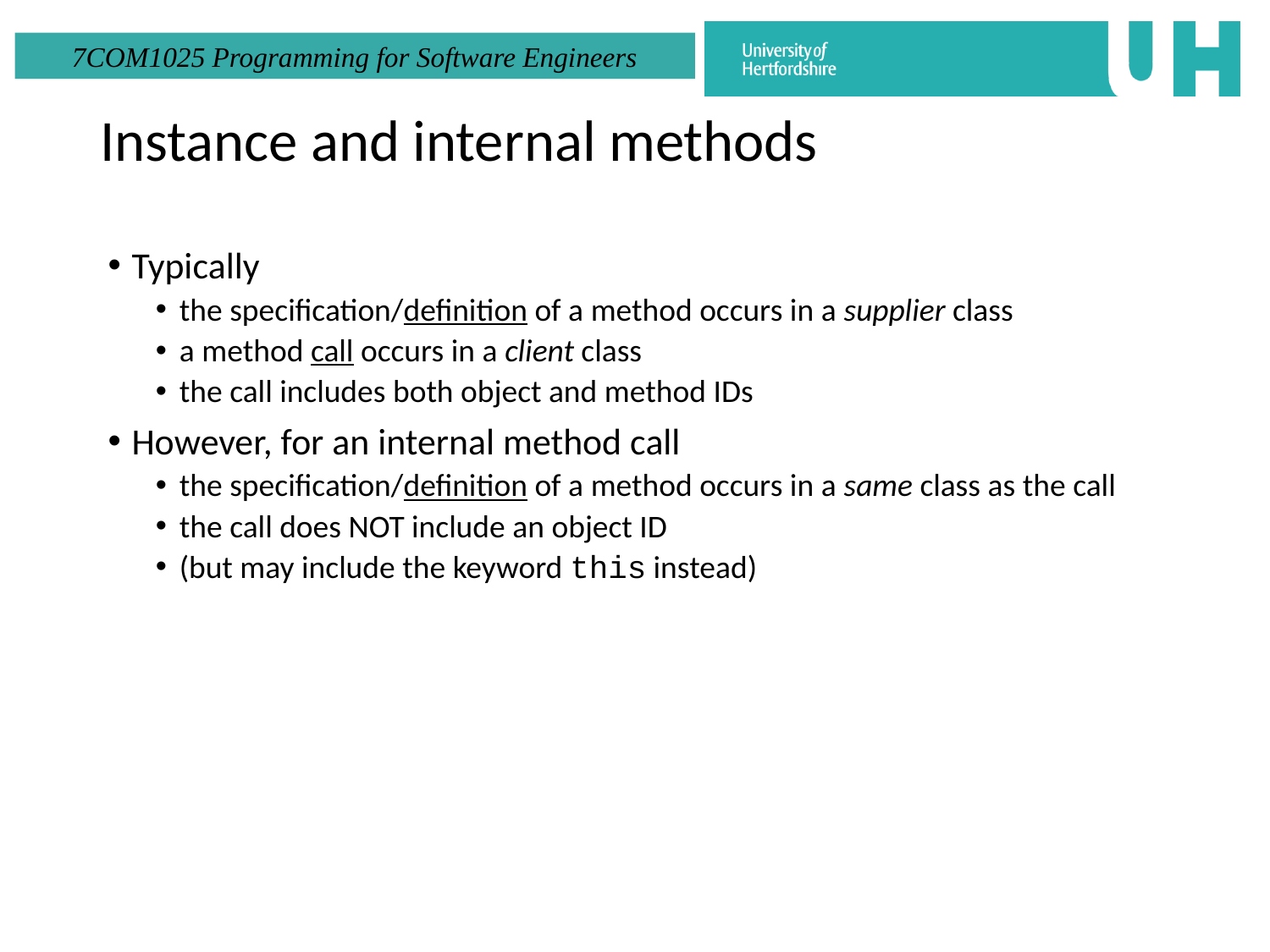

# Instance and internal methods
Typically
the specification/definition of a method occurs in a supplier class
a method call occurs in a client class
the call includes both object and method IDs
However, for an internal method call
the specification/definition of a method occurs in a same class as the call
the call does NOT include an object ID
(but may include the keyword this instead)